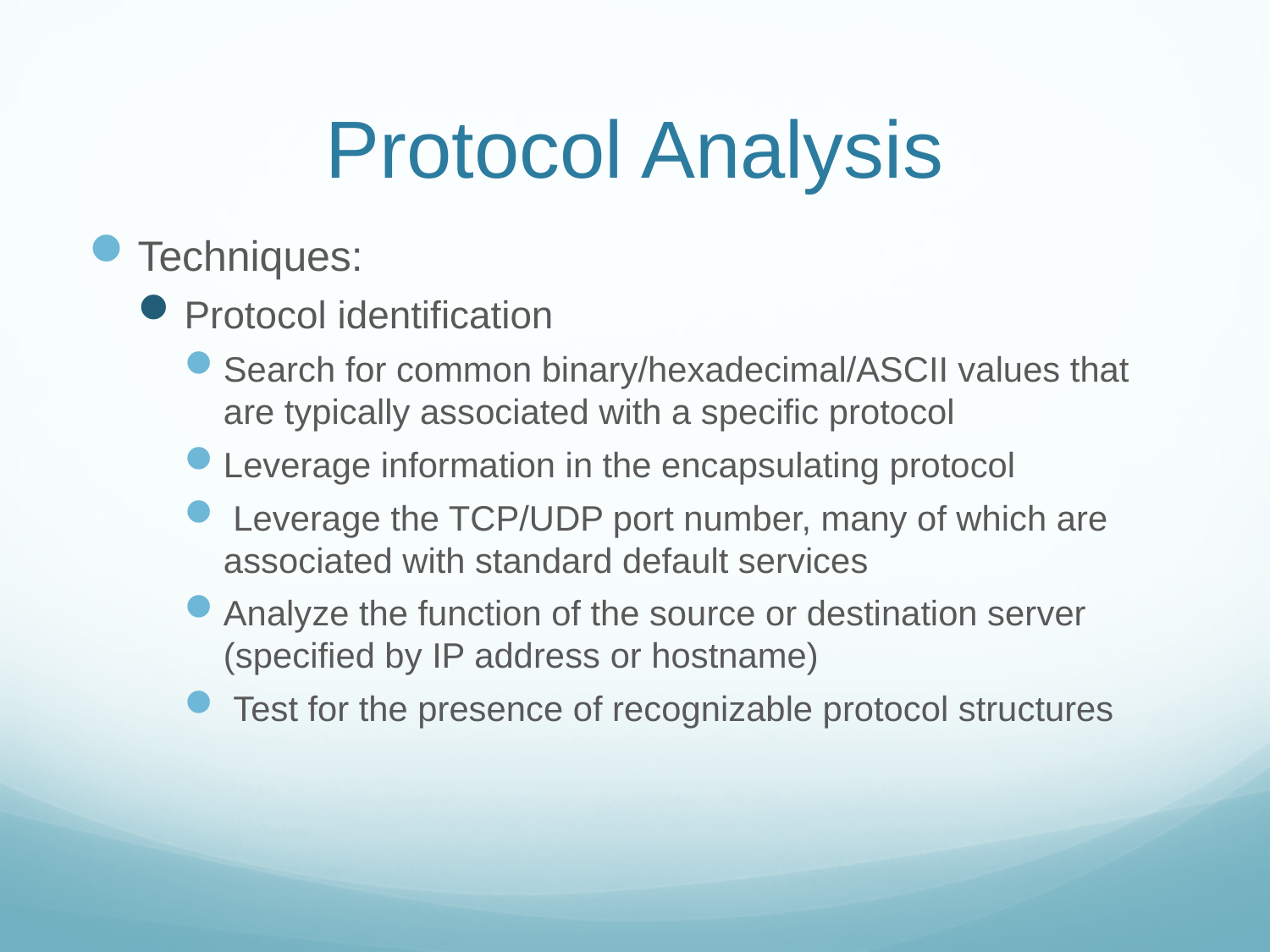

# Protocol Analysis
Techniques:
Protocol identification
Search for common binary/hexadecimal/ASCII values that are typically associated with a speciﬁc protocol
Leverage information in the encapsulating protocol
 Leverage the TCP/UDP port number, many of which are associated with standard default services
Analyze the function of the source or destination server (speciﬁed by IP address or hostname)
 Test for the presence of recognizable protocol structures